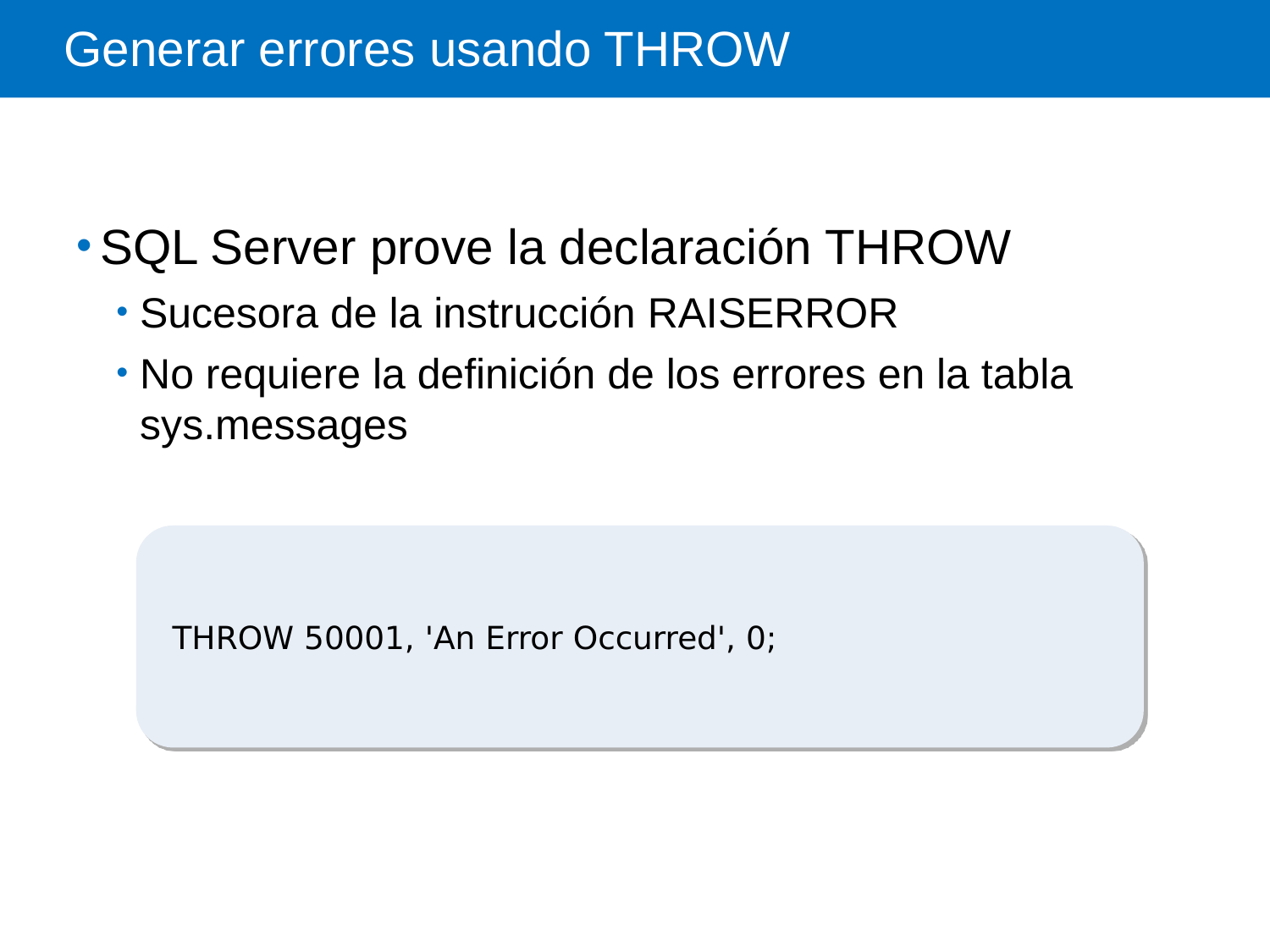

# Generar errores usando THROW
SQL Server prove la declaración THROW
Sucesora de la instrucción RAISERROR
No requiere la definición de los errores en la tabla sys.messages

THROW 50001, 'An Error Occurred', 0;